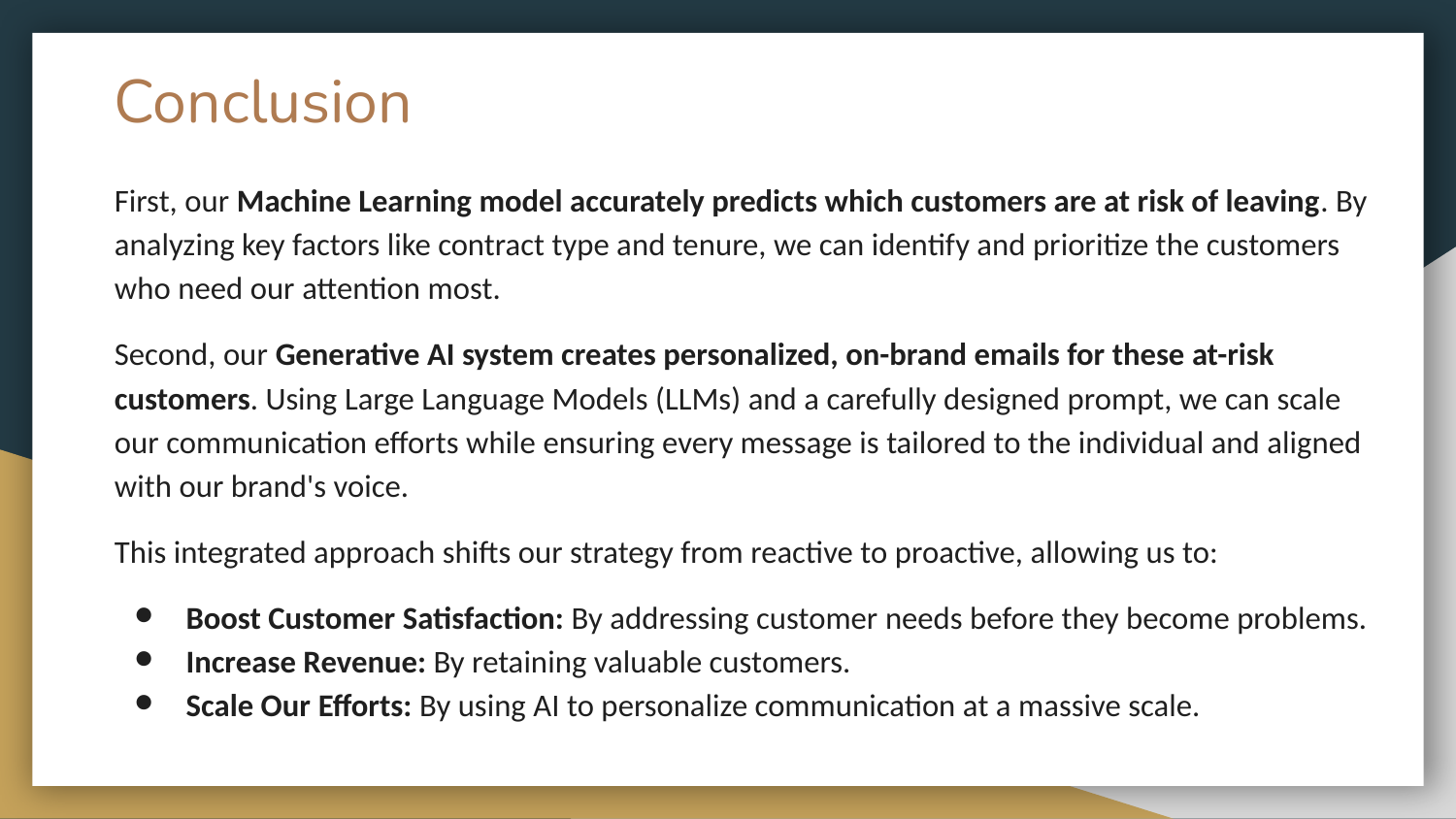

# Conclusion
First, our Machine Learning model accurately predicts which customers are at risk of leaving. By analyzing key factors like contract type and tenure, we can identify and prioritize the customers who need our attention most.
Second, our Generative AI system creates personalized, on-brand emails for these at-risk customers. Using Large Language Models (LLMs) and a carefully designed prompt, we can scale our communication efforts while ensuring every message is tailored to the individual and aligned with our brand's voice.
This integrated approach shifts our strategy from reactive to proactive, allowing us to:
Boost Customer Satisfaction: By addressing customer needs before they become problems.
Increase Revenue: By retaining valuable customers.
Scale Our Efforts: By using AI to personalize communication at a massive scale.